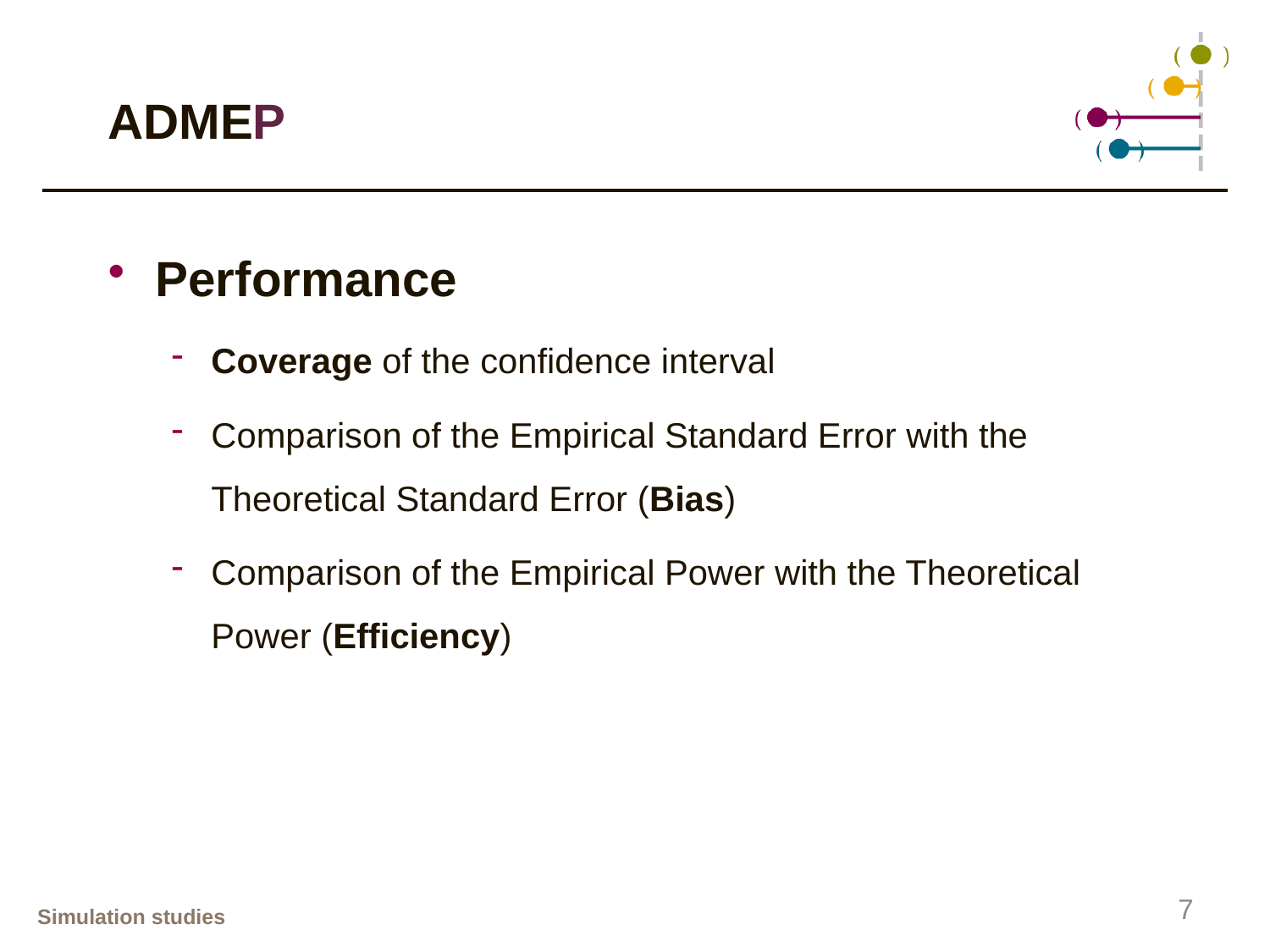

# ADMEP
Performance
Coverage of the confidence interval
Comparison of the Empirical Standard Error with the Theoretical Standard Error (Bias)
Comparison of the Empirical Power with the Theoretical Power (Efficiency)

7